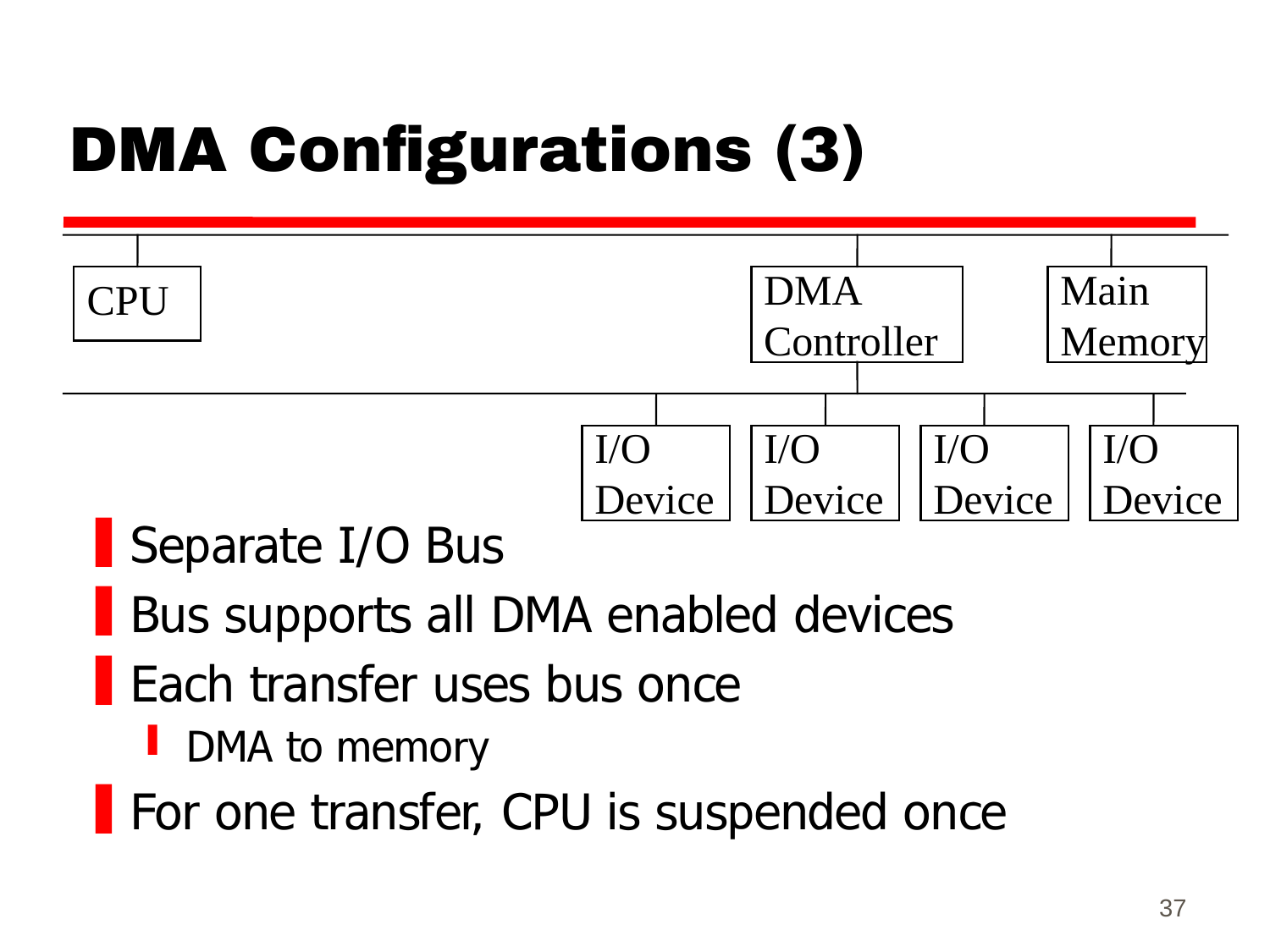

# DMA Configurations (3)

DMA
Controller
Main
Memory

CPU

I/O
Device
I/O
Device
I/O
Device
I/O
Device

Separate I/O Bus
Bus supports all DMA enabled devices
Each transfer uses bus once
DMA to memory
For one transfer, CPU is suspended once
37